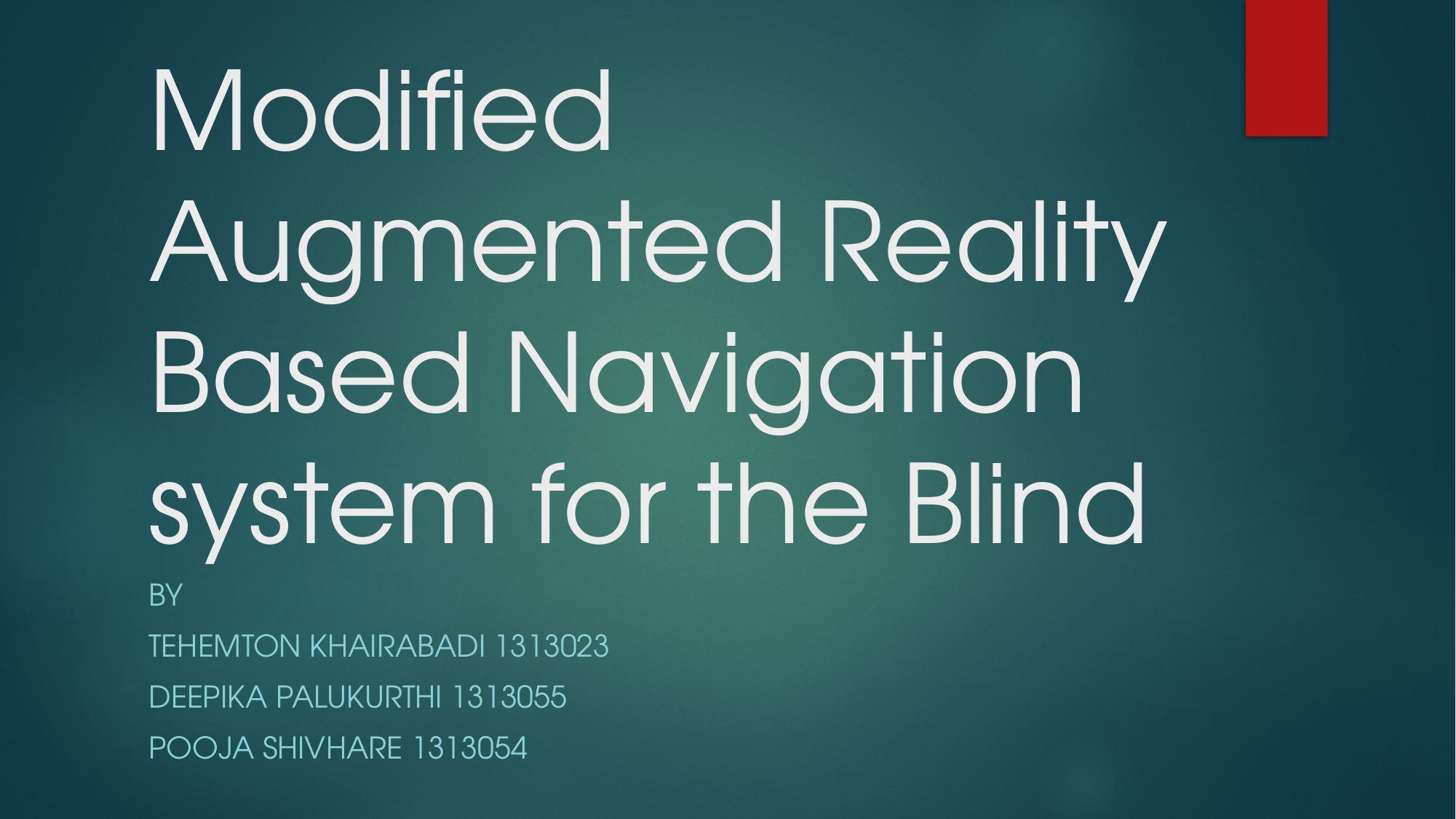

# Modified Augmented Reality Based Navigation system for the Blind
By
Tehemton khairabadi 1313023
Deepika palukurthi 1313055
Pooja shivhare 1313054